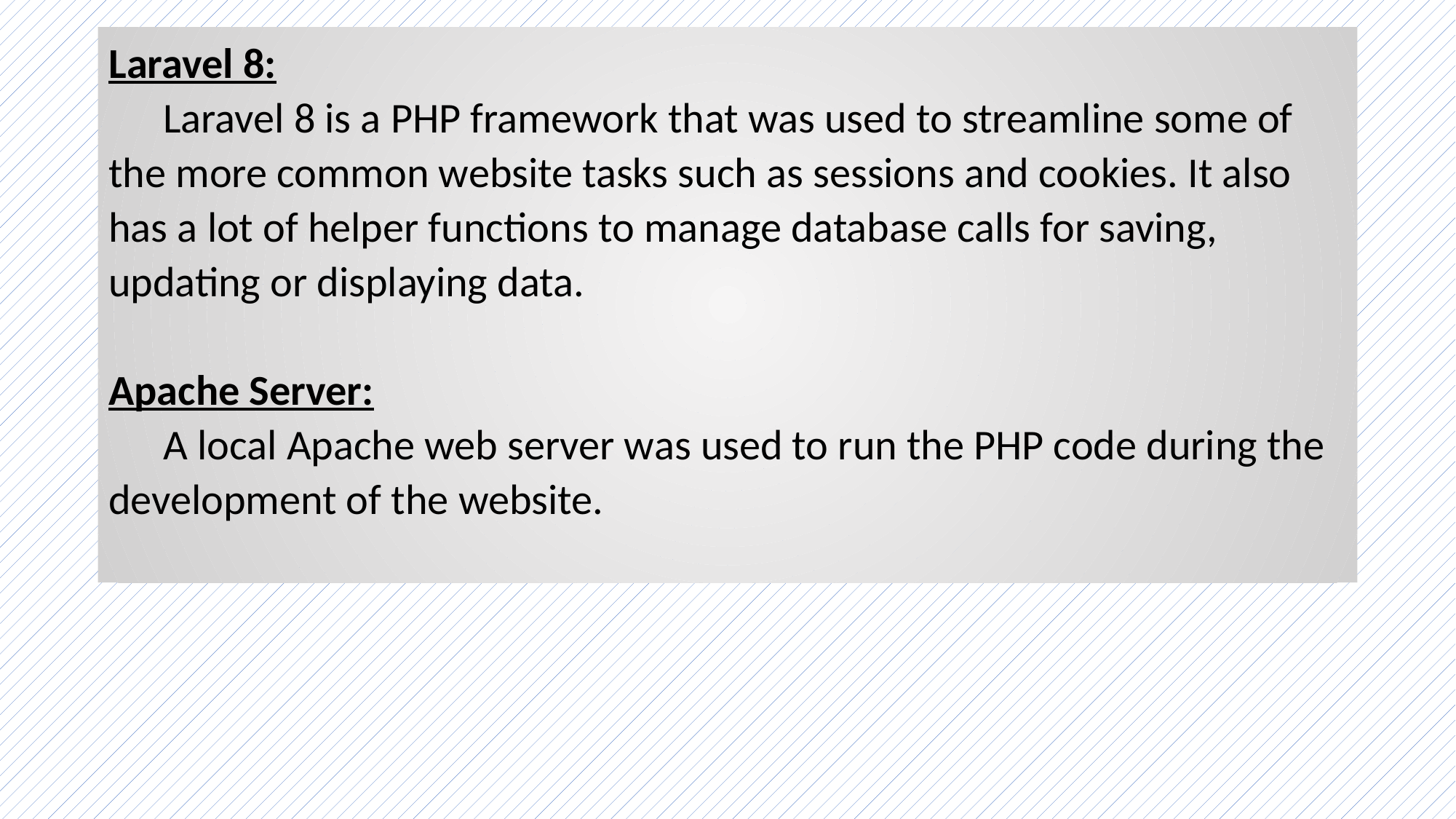

Laravel 8:
	Laravel 8 is a PHP framework that was used to streamline some of the more common website tasks such as sessions and cookies. It also has a lot of helper functions to manage database calls for saving, updating or displaying data.

Apache Server:
	A local Apache web server was used to run the PHP code during the development of the website.